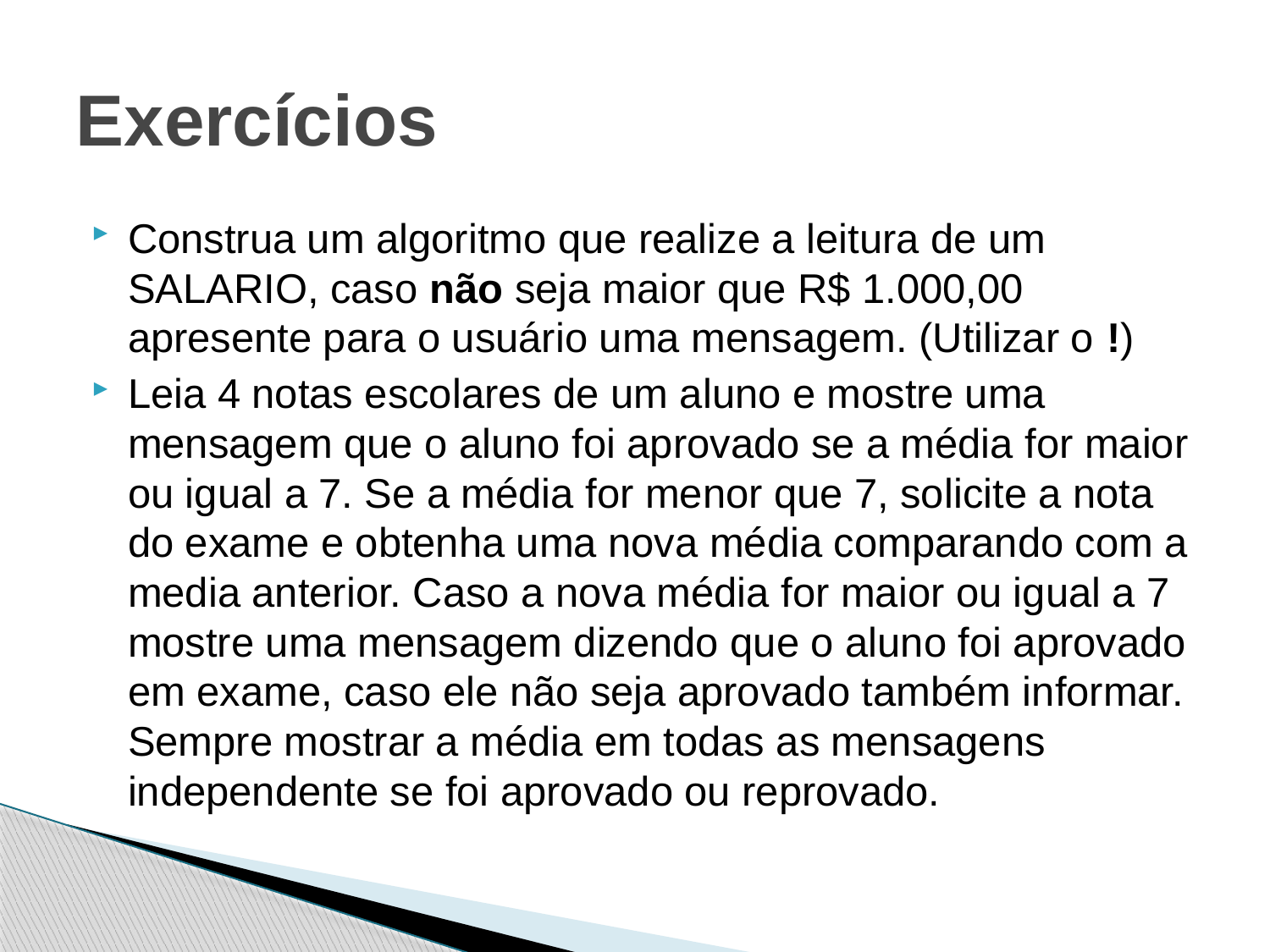

# Exercícios
Construa um algoritmo que realize a leitura de um SALARIO, caso não seja maior que R$ 1.000,00 apresente para o usuário uma mensagem. (Utilizar o !)
Leia 4 notas escolares de um aluno e mostre uma mensagem que o aluno foi aprovado se a média for maior ou igual a 7. Se a média for menor que 7, solicite a nota do exame e obtenha uma nova média comparando com a media anterior. Caso a nova média for maior ou igual a 7 mostre uma mensagem dizendo que o aluno foi aprovado em exame, caso ele não seja aprovado também informar. Sempre mostrar a média em todas as mensagens independente se foi aprovado ou reprovado.